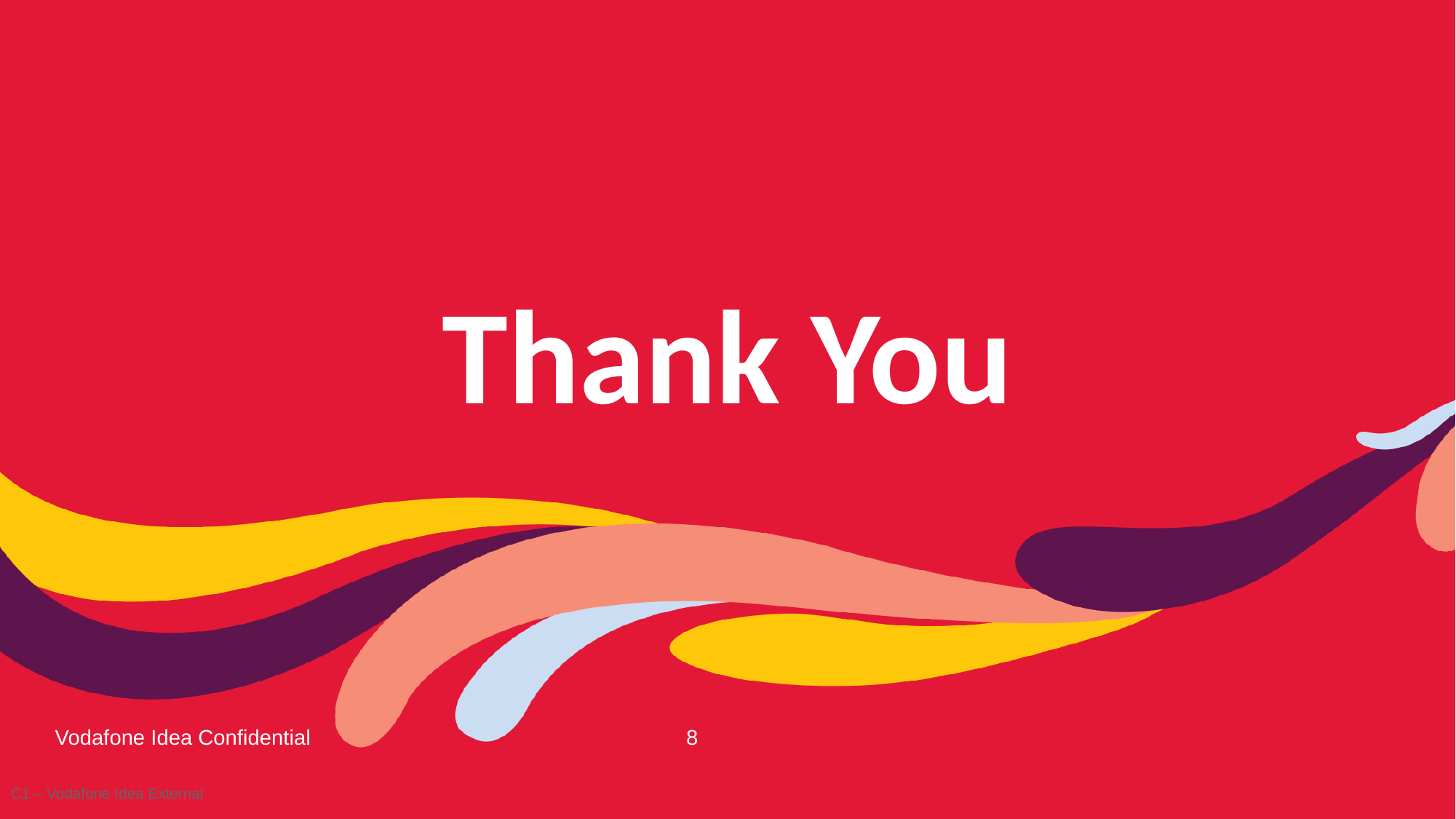

# Thank You
Vodafone Idea Confidential
8